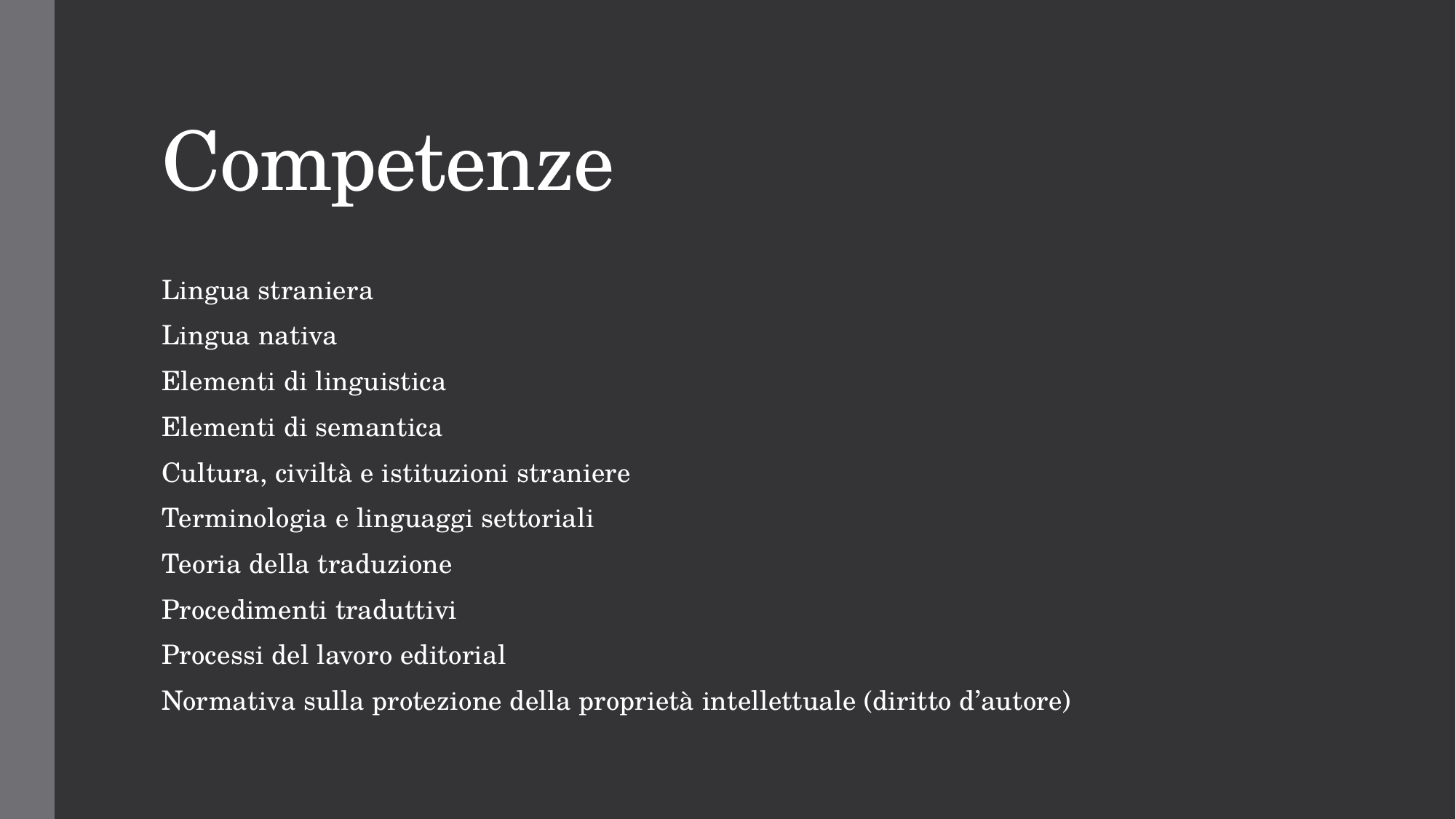

# Competenze

Lingua straniera
Lingua nativa
Elementi di linguistica
Elementi di semantica
Cultura, civiltà e istituzioni straniere
Terminologia e linguaggi settoriali
Teoria della traduzione
Procedimenti traduttivi
Processi del lavoro editorial
Normativa sulla protezione della proprietà intellettuale (diritto d’autore)